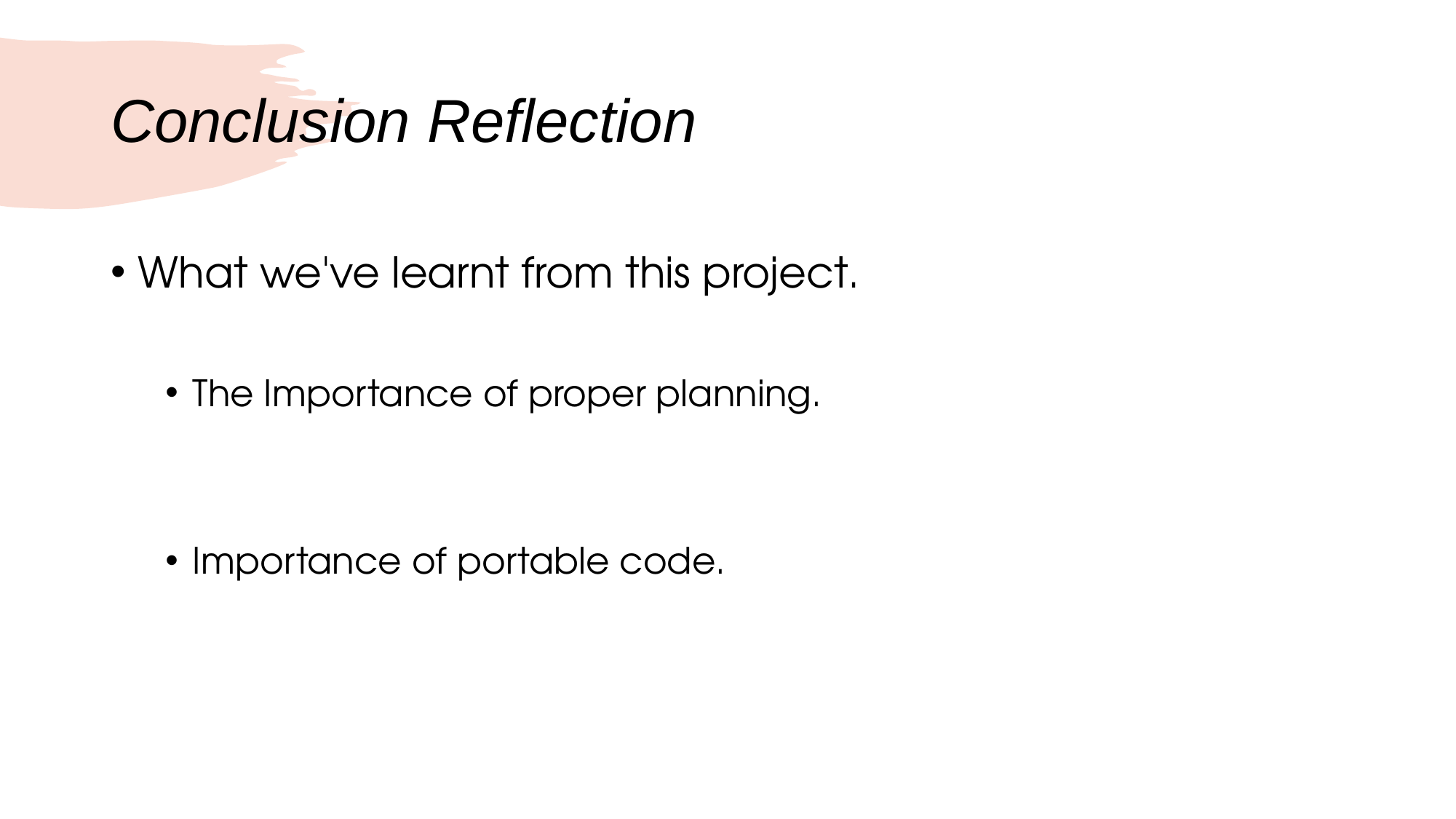

# Conclusion Reflection
What we've learnt from this project.

The Importance of proper planning.

Importance of portable code.